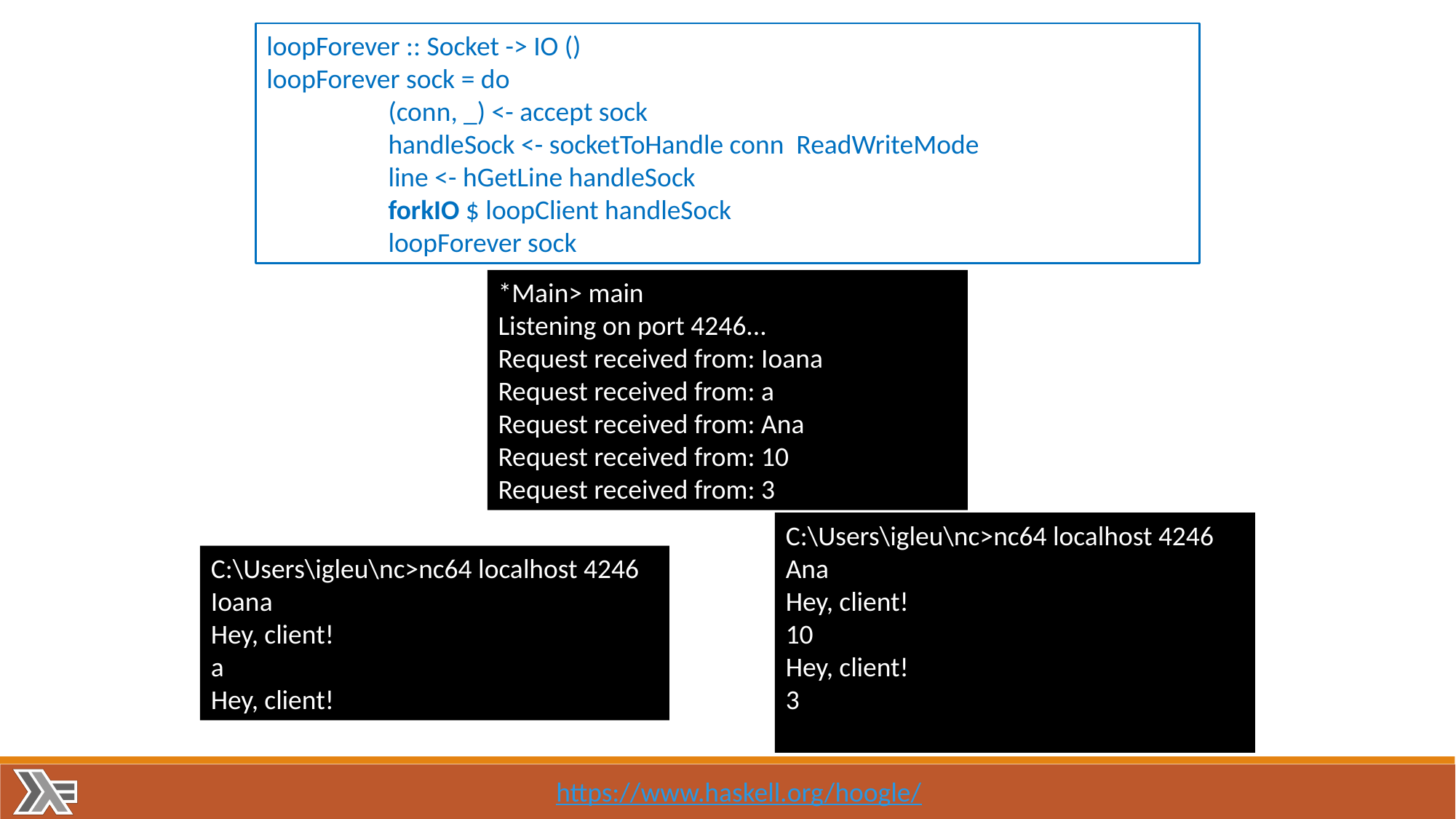

loopForever :: Socket -> IO ()
loopForever sock = do
  (conn, _) <- accept sock
  handleSock <- socketToHandle conn  ReadWriteMode
  line <- hGetLine handleSock
  forkIO $ loopClient handleSock
  loopForever sock
*Main> main
Listening on port 4246...
Request received from: Ioana
Request received from: a
Request received from: Ana
Request received from: 10
Request received from: 3
C:\Users\igleu\nc>nc64 localhost 4246
Ana
Hey, client!
10
Hey, client!
3
Hey, client!
C:\Users\igleu\nc>nc64 localhost 4246
Ioana
Hey, client!
a
Hey, client!